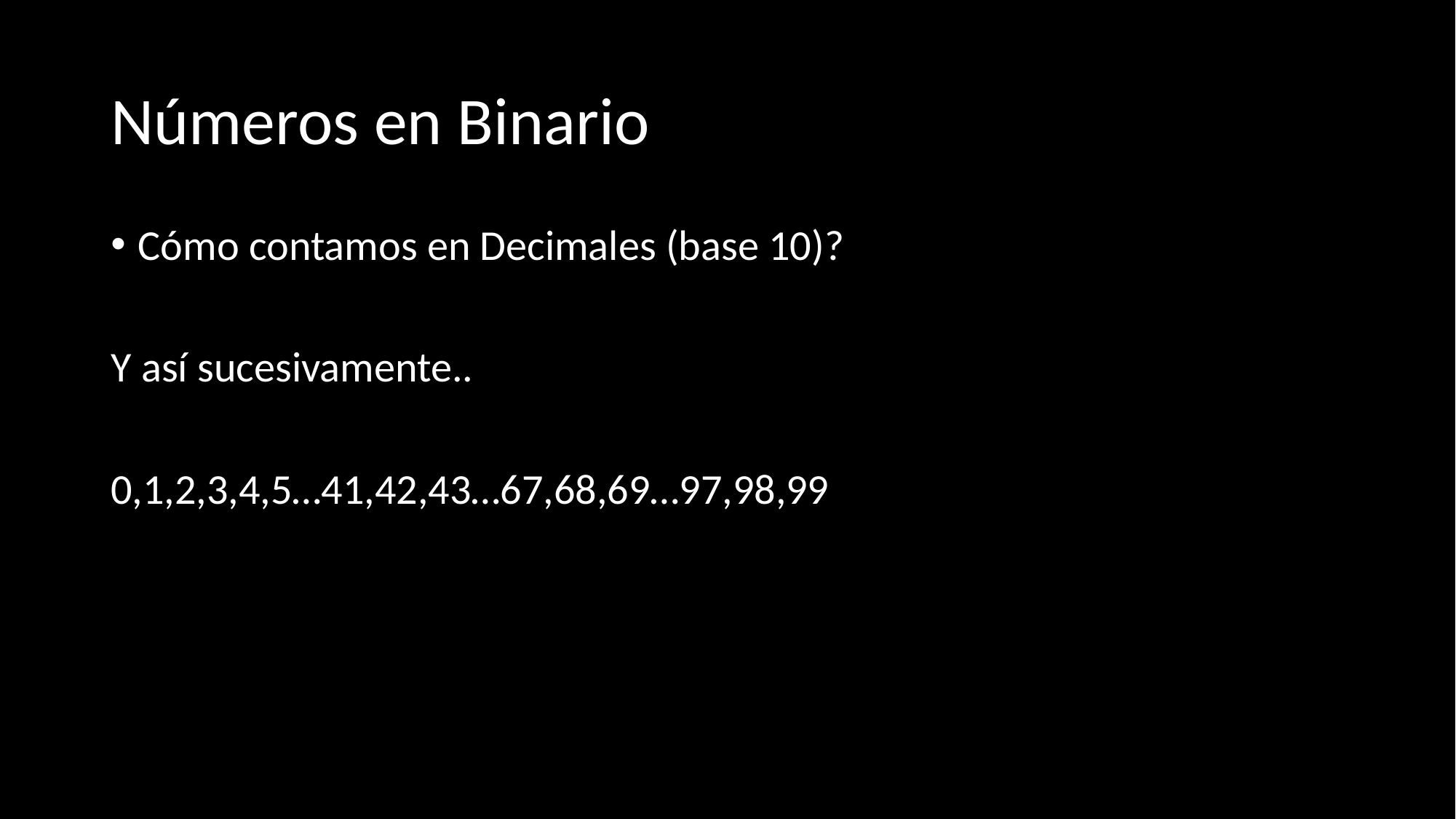

# Números en Binario
Cómo contamos en Decimales (base 10)?

Y así sucesivamente..

0,1,2,3,4,5…41,42,43…67,68,69…97,98,99